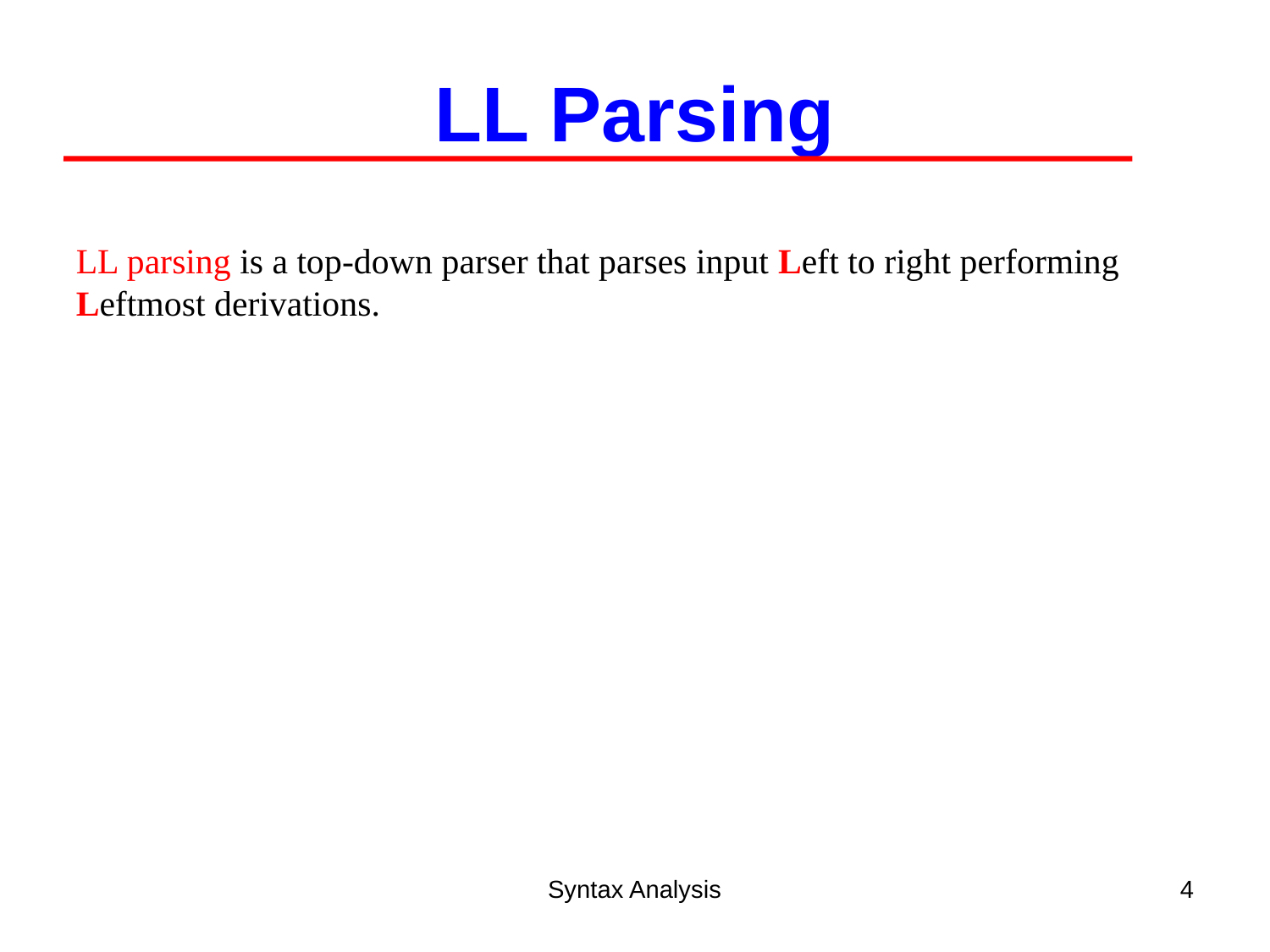

LL Parsing

LL parsing is a top-down parser that parses input Left to right performing Leftmost derivations.
Syntax Analysis
4